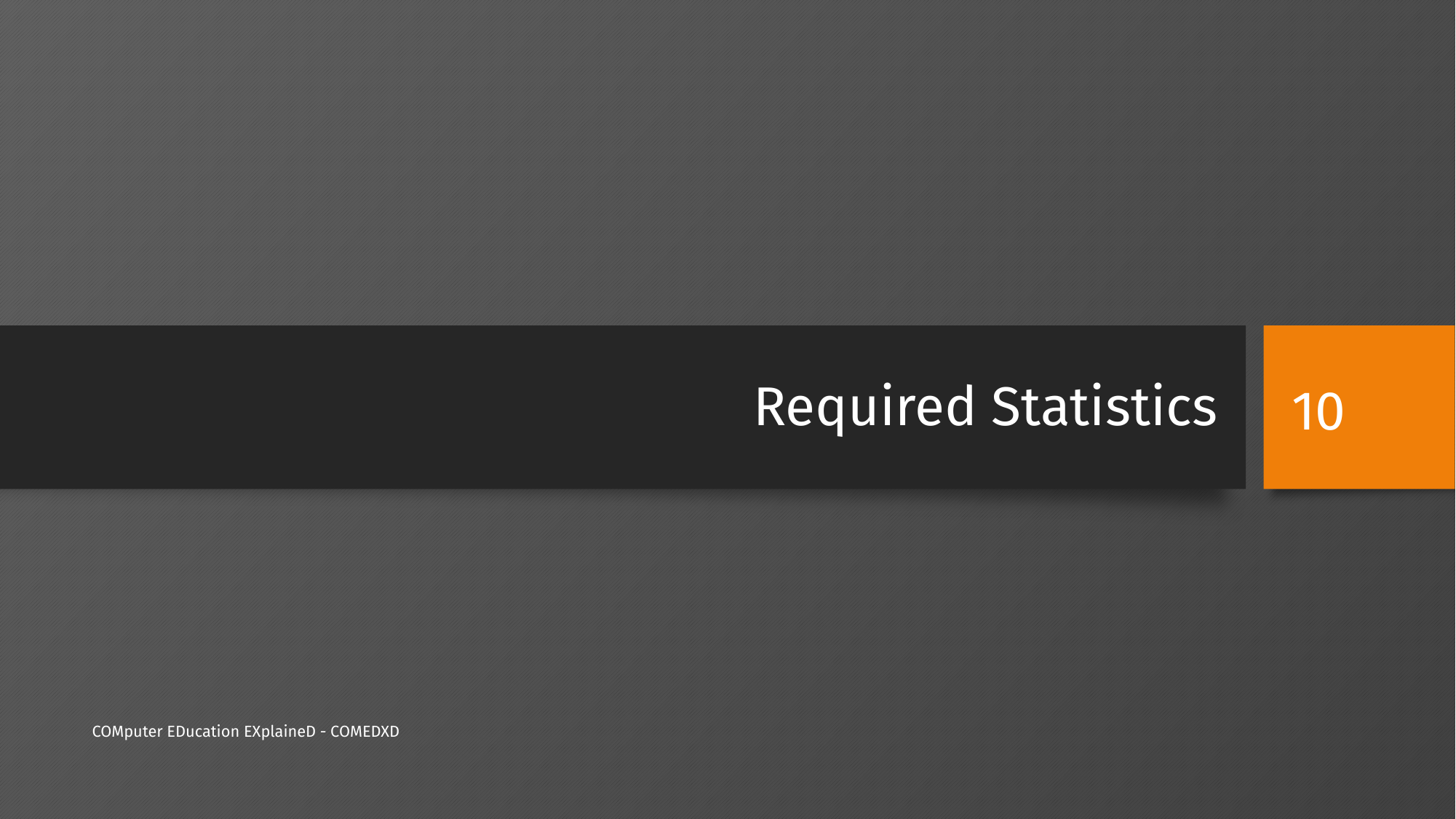

# Required Statistics
10

COMputer EDucation EXplaineD - COMEDXD